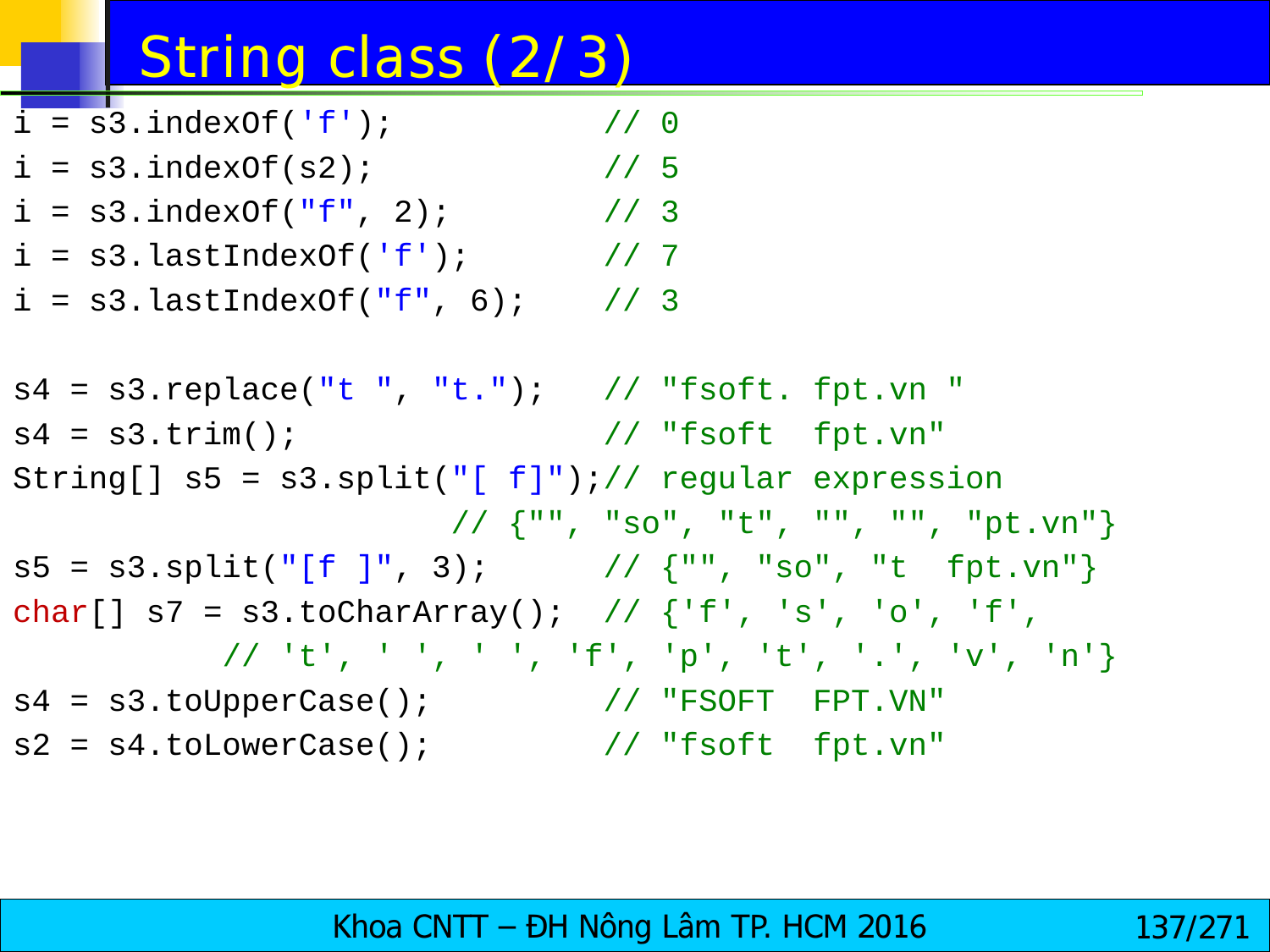

# String class (2/3)
i = s3.indexOf('f');           // 0
i = s3.indexOf(s2);            // 5
i = s3.indexOf("f", 2);        // 3
i = s3.lastIndexOf('f');       // 7
i = s3.lastIndexOf("f", 6);    // 3

s4 = s3.replace("t ", "t.");   // "fsoft. fpt.vn "
s4 = s3.trim();                // "fsoft  fpt.vn"
String[] s5 = s3.split("[ f]");// regular expression
                       // {"", "so", "t", "", "", "pt.vn"}
s5 = s3.split("[f ]", 3);      // {"", "so", "t  fpt.vn"}
char[] s7 = s3.toCharArray();  // {'f', 's', 'o', 'f',
           // 't', ' ', ' ', 'f', 'p', 't', '.', 'v', 'n'}
s4 = s3.toUpperCase();         // "FSOFT  FPT.VN"
s2 = s4.toLowerCase();         // "fsoft  fpt.vn"